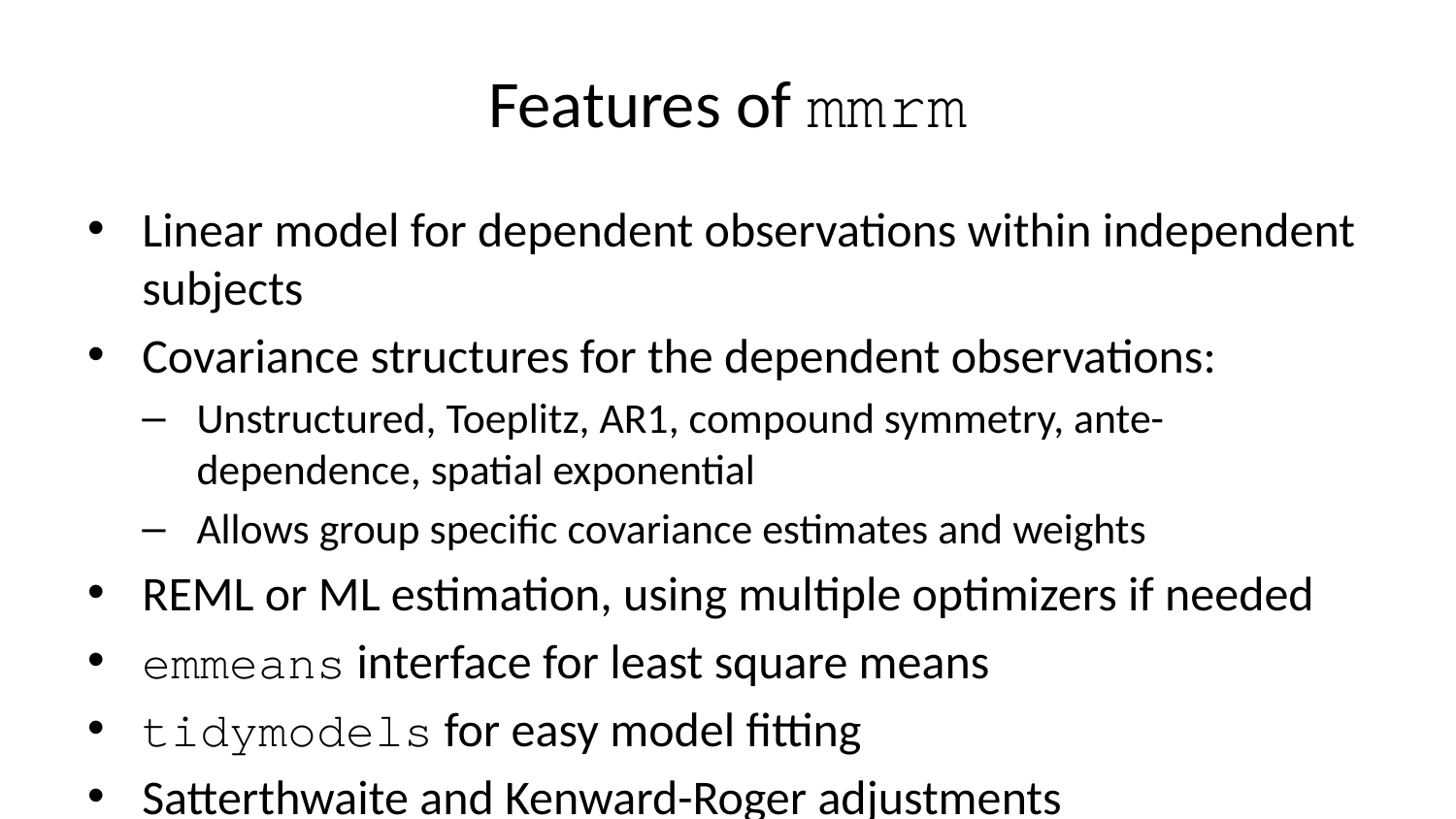

# Features of mmrm
Linear model for dependent observations within independent subjects
Covariance structures for the dependent observations:
Unstructured, Toeplitz, AR1, compound symmetry, ante-dependence, spatial exponential
Allows group specific covariance estimates and weights
REML or ML estimation, using multiple optimizers if needed
emmeans interface for least square means
tidymodels for easy model fitting
Satterthwaite and Kenward-Roger adjustments
Robust sandwich estimator for covariance